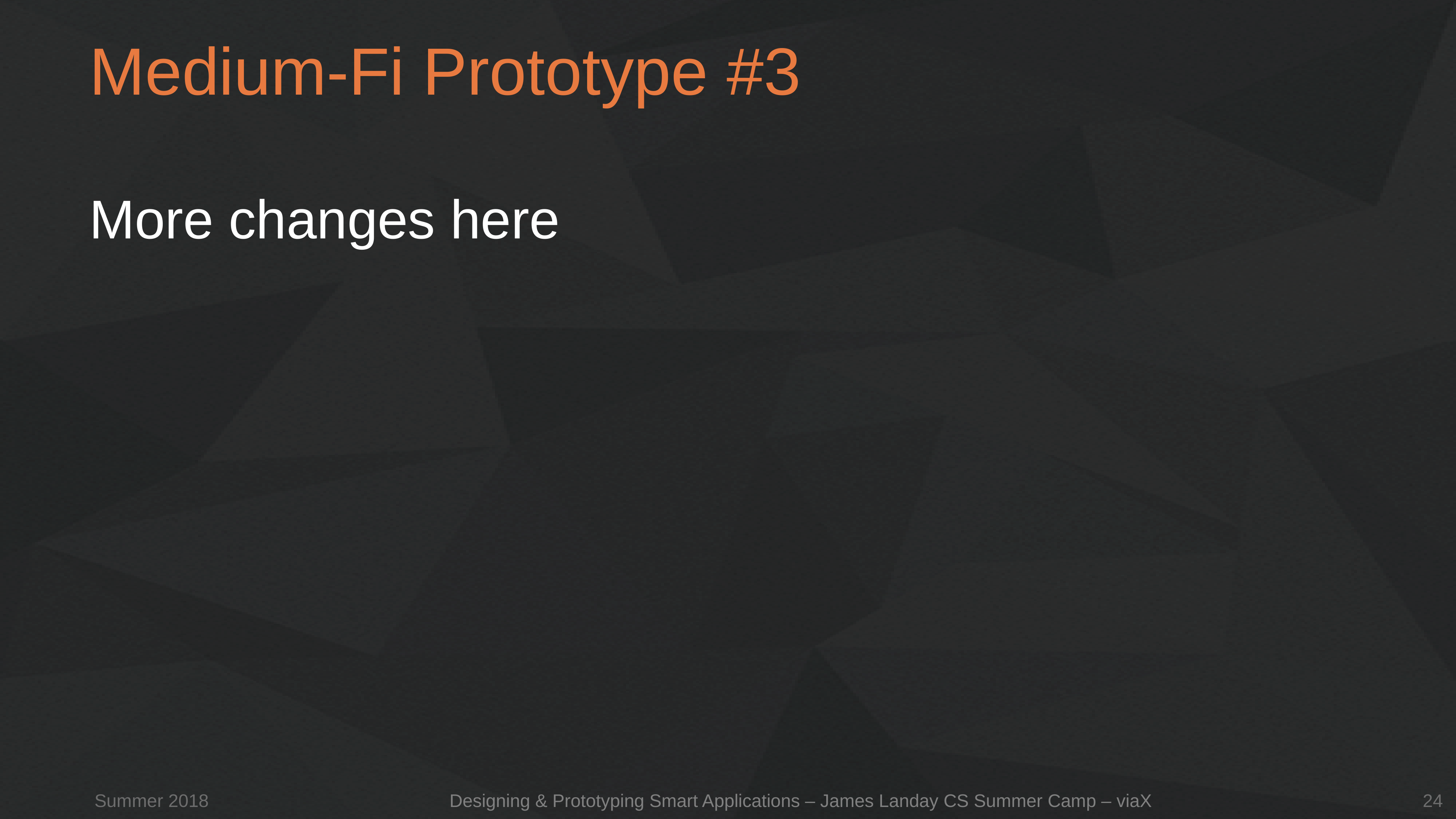

# Medium-Fi Prototype #3
More changes here
Summer 2018
Designing & Prototyping Smart Applications – James Landay CS Summer Camp – viaX
24